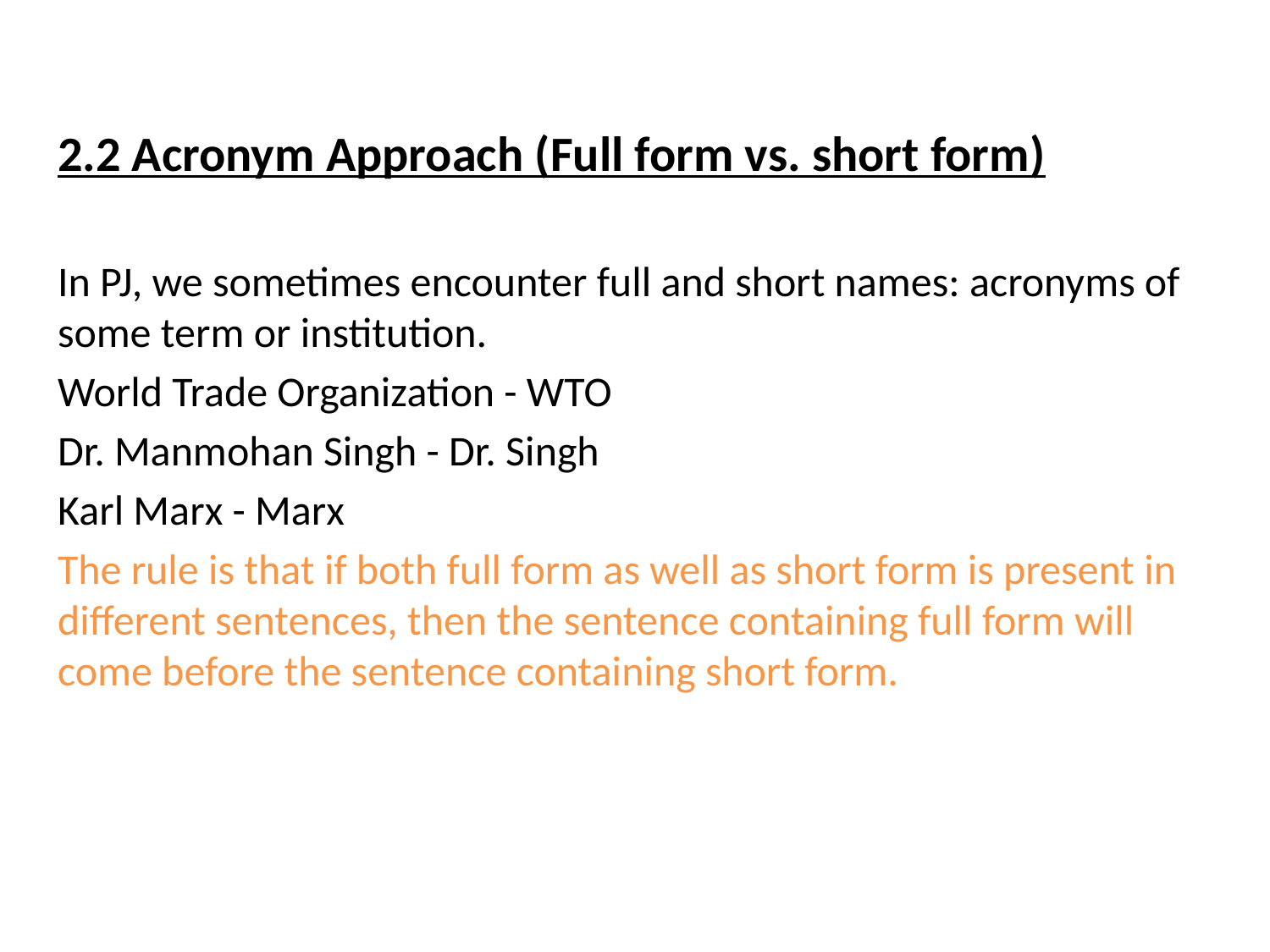

2.2 Acronym Approach (Full form vs. short form)

In PJ, we sometimes encounter full and short names: acronyms of some term or institution.
World Trade Organization - WTO
Dr. Manmohan Singh - Dr. Singh
Karl Marx - Marx
The rule is that if both full form as well as short form is present in different sentences, then the sentence containing full form will come before the sentence containing short form.